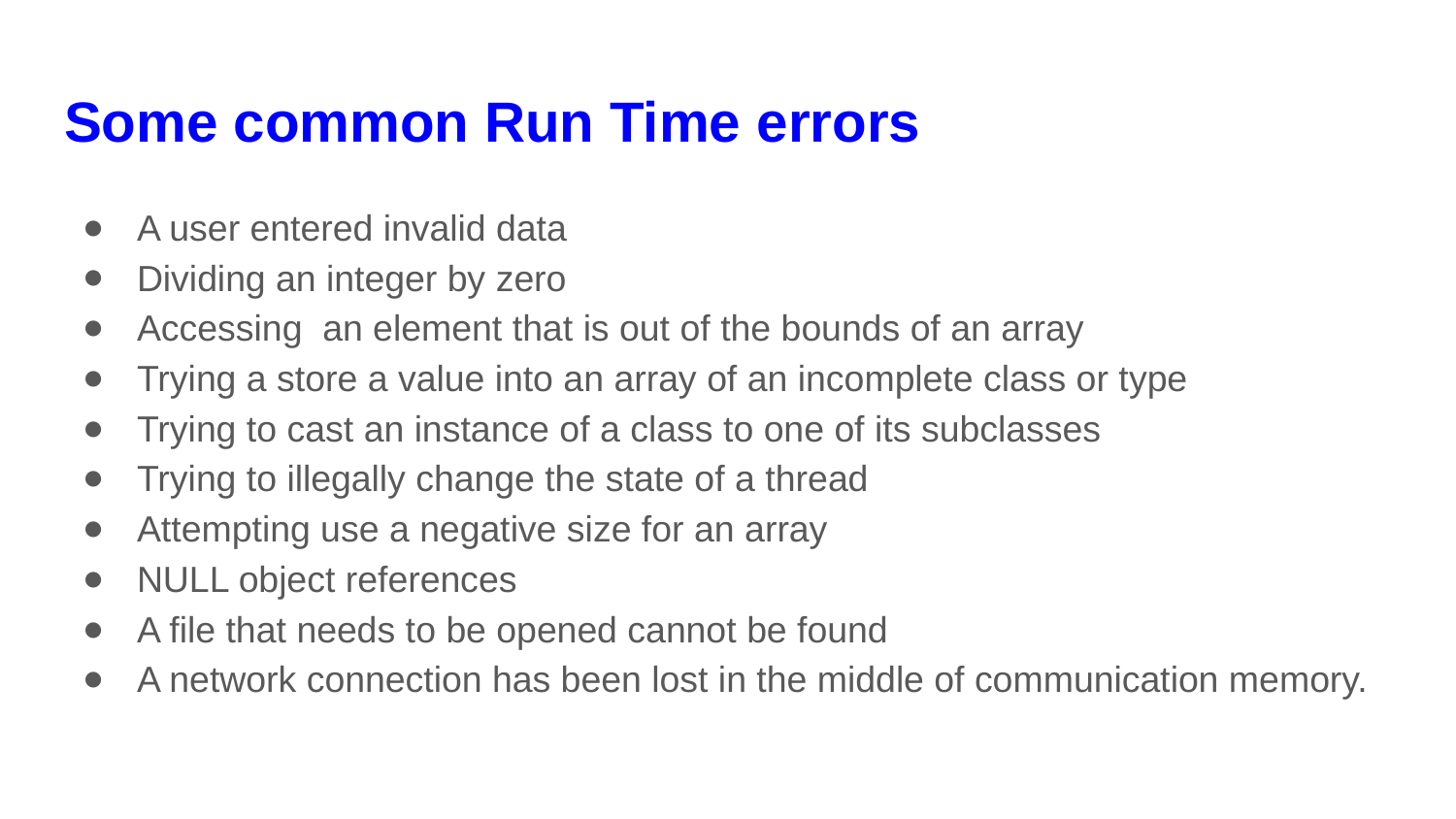

# Some common Run Time errors
A user entered invalid data
Dividing an integer by zero
Accessing  an element that is out of the bounds of an array
Trying a store a value into an array of an incomplete class or type
Trying to cast an instance of a class to one of its subclasses
Trying to illegally change the state of a thread
Attempting use a negative size for an array
NULL object references
A file that needs to be opened cannot be found
A network connection has been lost in the middle of communication memory.